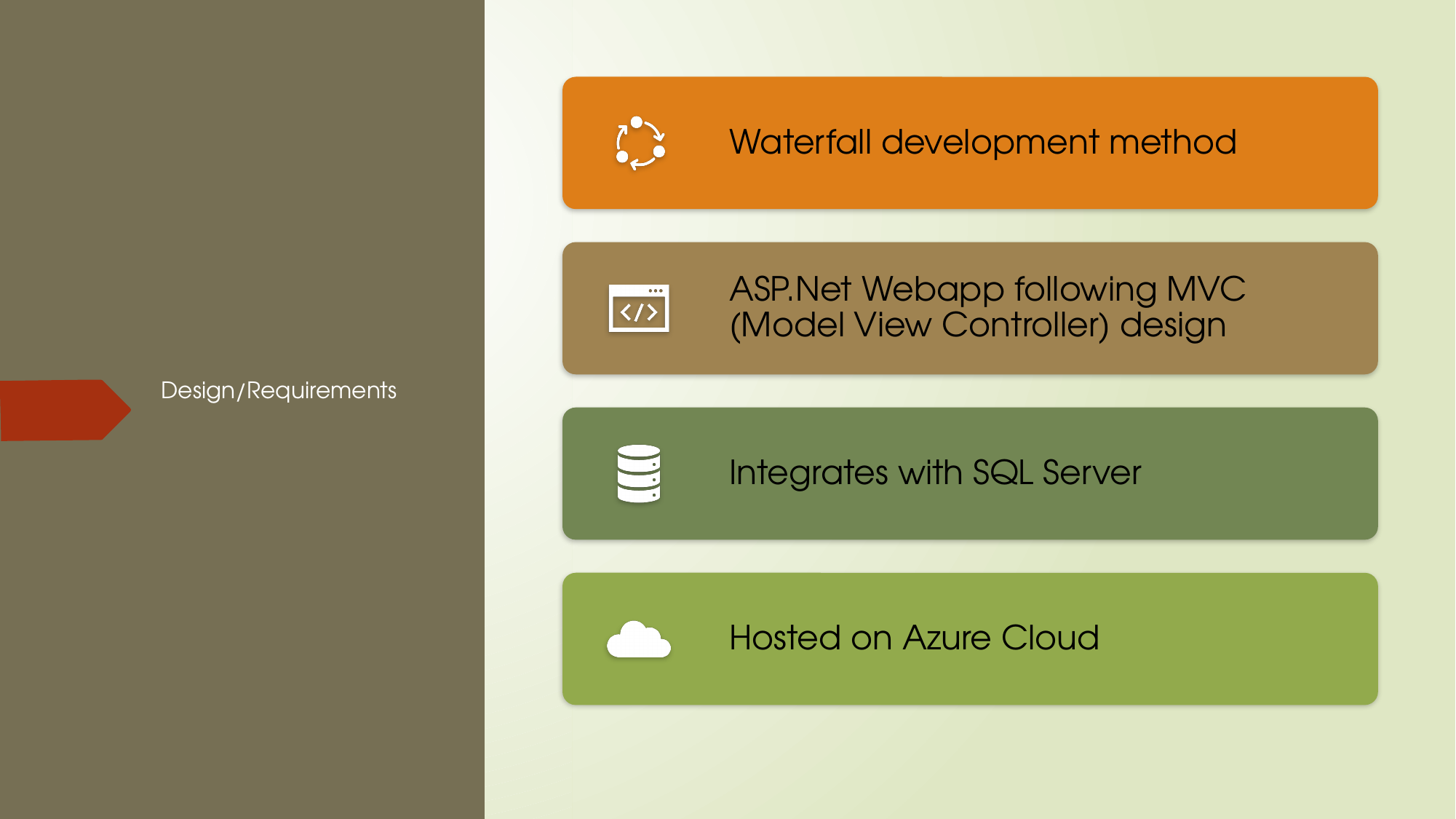

Waterfall development method
ASP.Net Webapp following MVC (Model View Controller) design
Integrates with SQL Server
Hosted on Azure Cloud
# Design/Requirements